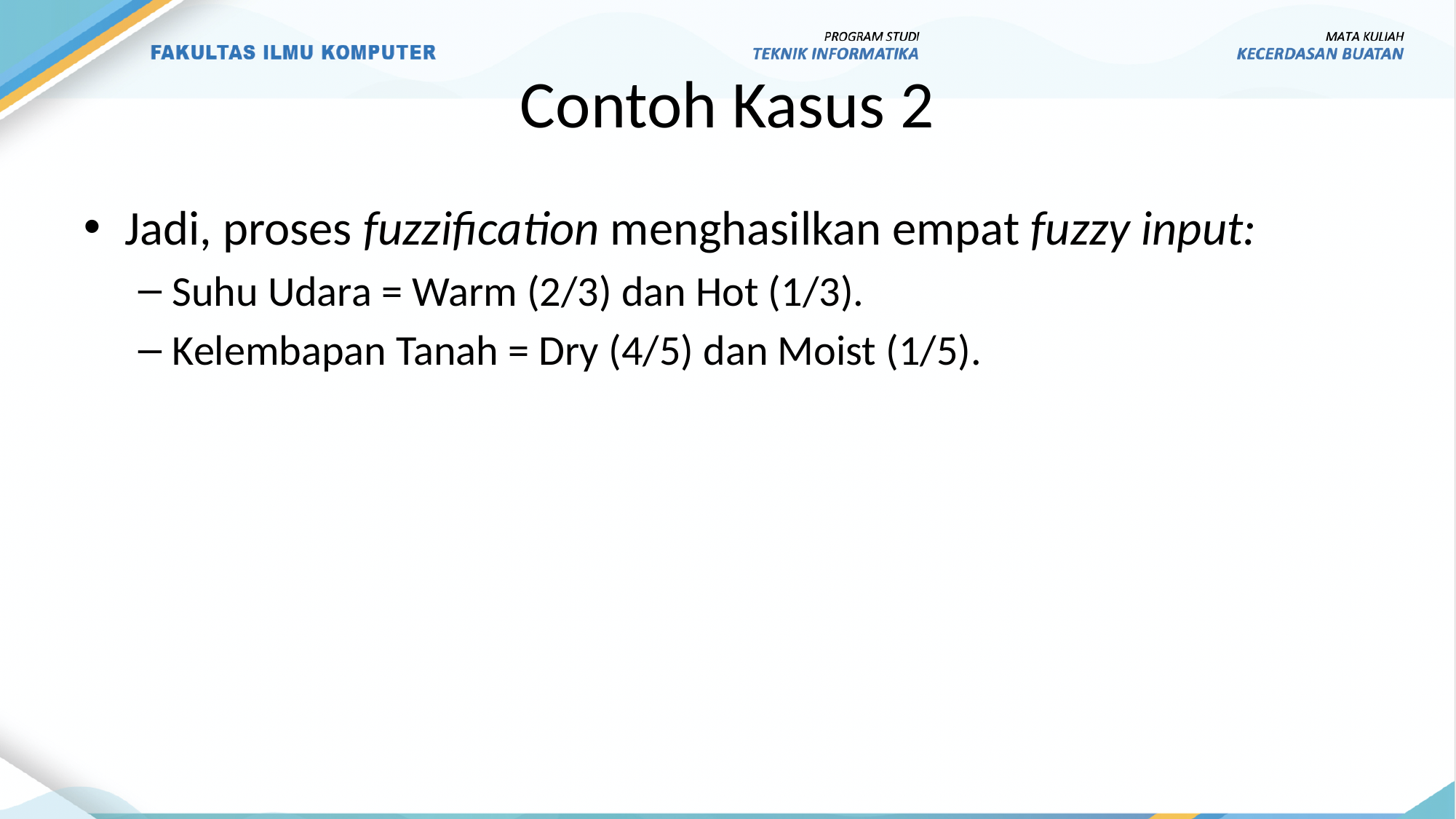

# Contoh Kasus 2
Jadi, proses fuzzification menghasilkan empat fuzzy input:
Suhu Udara = Warm (2/3) dan Hot (1/3).
Kelembapan Tanah = Dry (4/5) dan Moist (1/5).